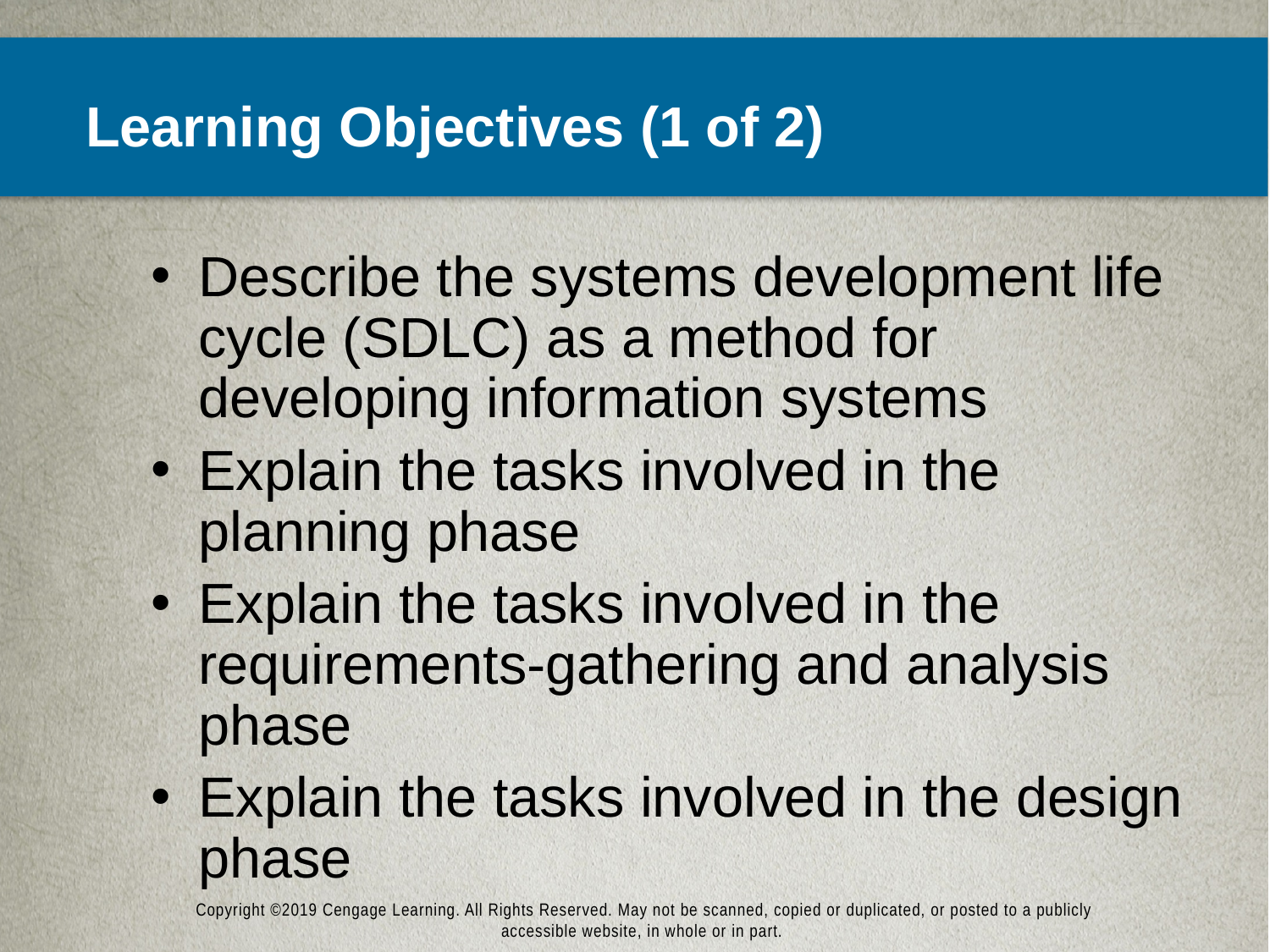

# Learning Objectives (1 of 2)
Describe the systems development life cycle (SDLC) as a method for developing information systems
Explain the tasks involved in the planning phase
Explain the tasks involved in the requirements-gathering and analysis phase
Explain the tasks involved in the design phase